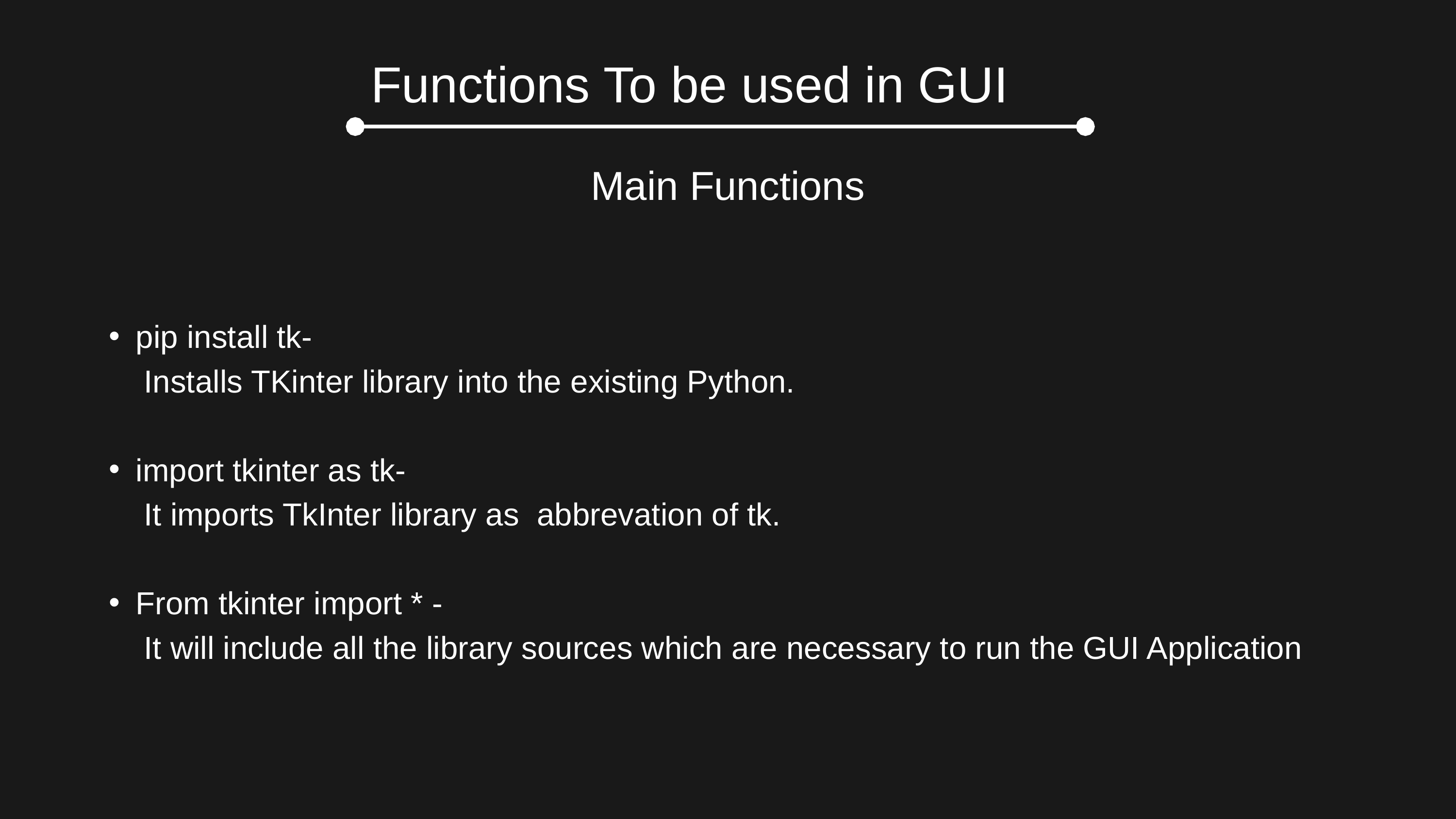

Functions To be used in GUI

Main Functions
pip install tk-
       Installs TKinter library into the existing Python.

import tkinter as tk-
       It imports TkInter library as  abbrevation of tk.

From tkinter import * -
       It will include all the library sources which are necessary to run the GUI Application